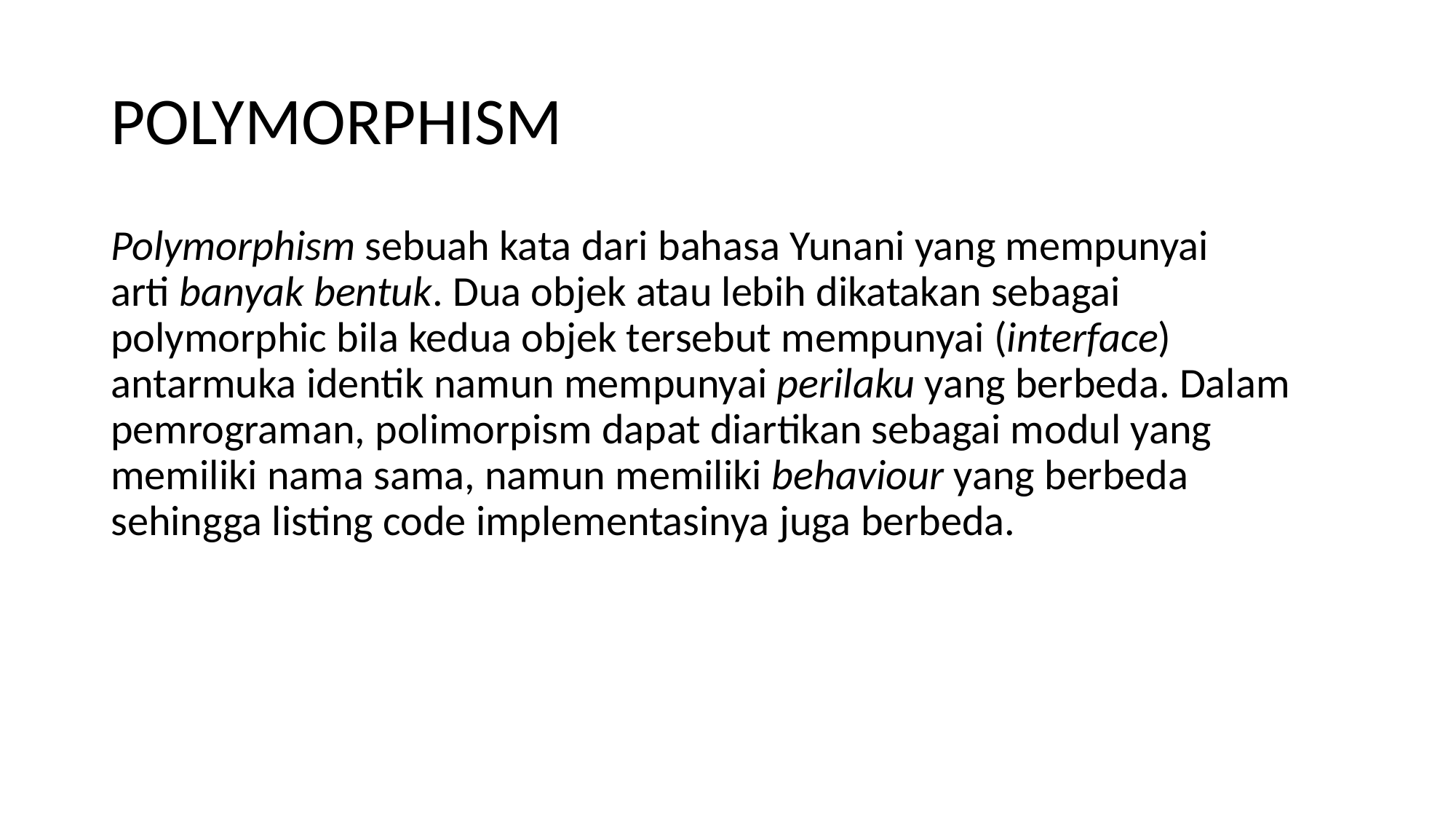

# POLYMORPHISM
Polymorphism sebuah kata dari bahasa Yunani yang mempunyai arti banyak bentuk. Dua objek atau lebih dikatakan sebagai polymorphic bila kedua objek tersebut mempunyai (interface) antarmuka identik namun mempunyai perilaku yang berbeda. Dalam pemrograman, polimorpism dapat diartikan sebagai modul yang memiliki nama sama, namun memiliki behaviour yang berbeda sehingga listing code implementasinya juga berbeda.